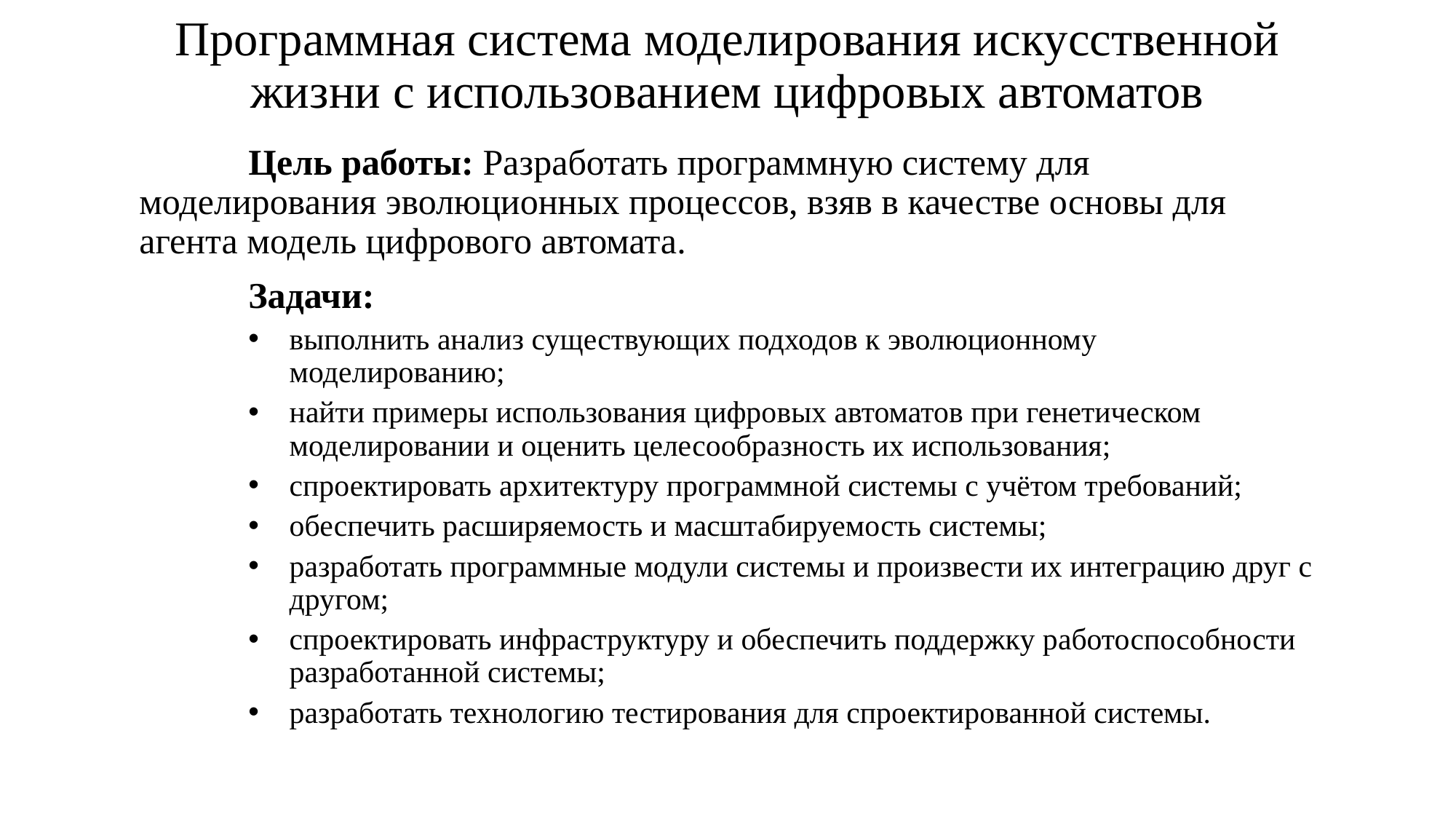

# Программная система моделирования искусственной жизни с использованием цифровых автоматов
	Цель работы: Разработать программную систему для моделирования эволюционных процессов, взяв в качестве основы для агента модель цифрового автомата.
	Задачи:
выполнить анализ существующих подходов к эволюционному моделированию;
найти примеры использования цифровых автоматов при генетическом моделировании и оценить целесообразность их использования;
спроектировать архитектуру программной системы с учётом требований;
обеспечить расширяемость и масштабируемость системы;
разработать программные модули системы и произвести их интеграцию друг с другом;
спроектировать инфраструктуру и обеспечить поддержку работоспособности разработанной системы;
разработать технологию тестирования для спроектированной системы.